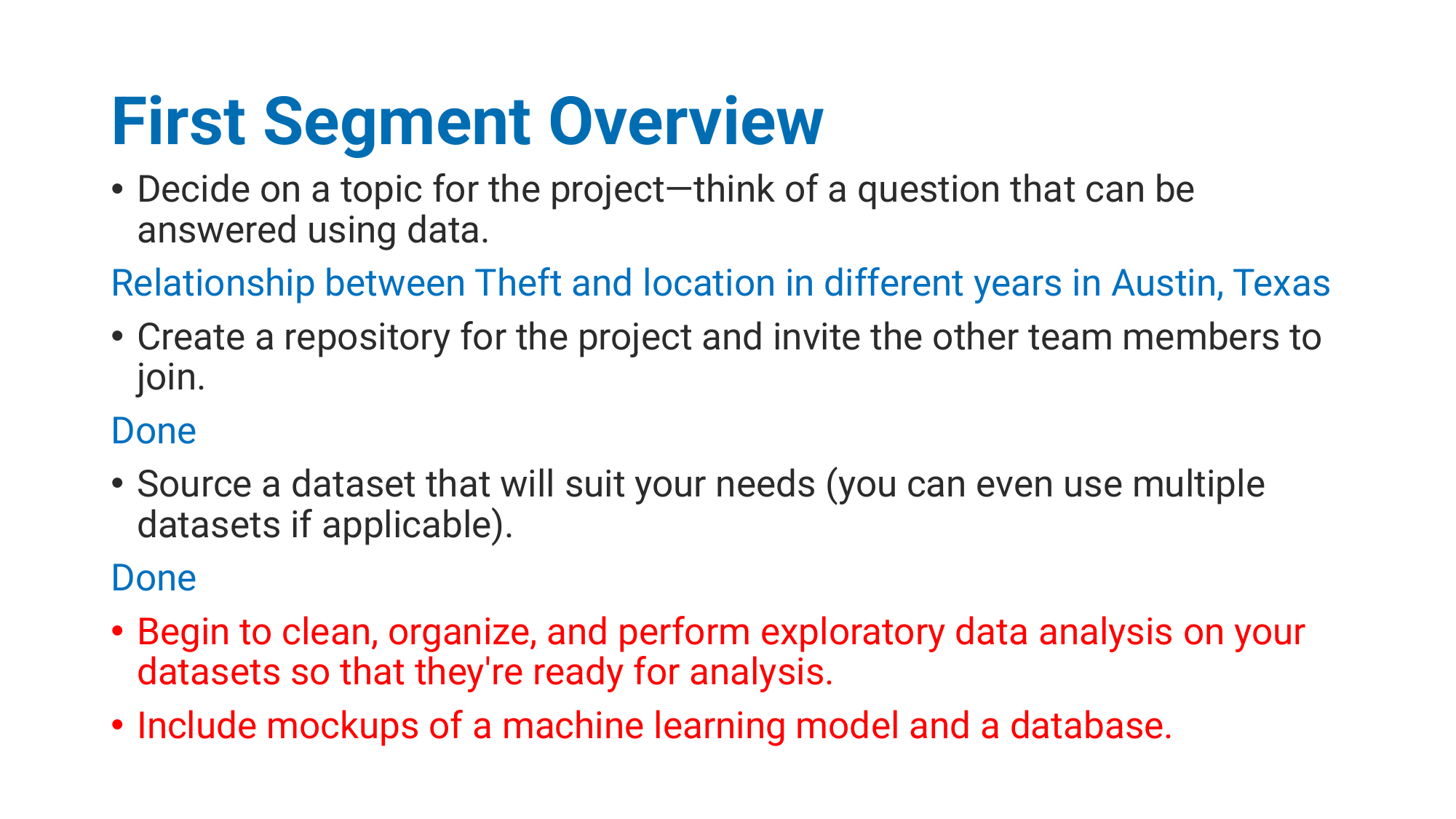

# First Segment Overview
Decide on a topic for the project—think of a question that can be answered using data.
Relationship between Theft and location in different years in Austin, Texas
Create a repository for the project and invite the other team members to join.
Done
Source a dataset that will suit your needs (you can even use multiple datasets if applicable).
Done
Begin to clean, organize, and perform exploratory data analysis on your datasets so that they're ready for analysis.
Include mockups of a machine learning model and a database.